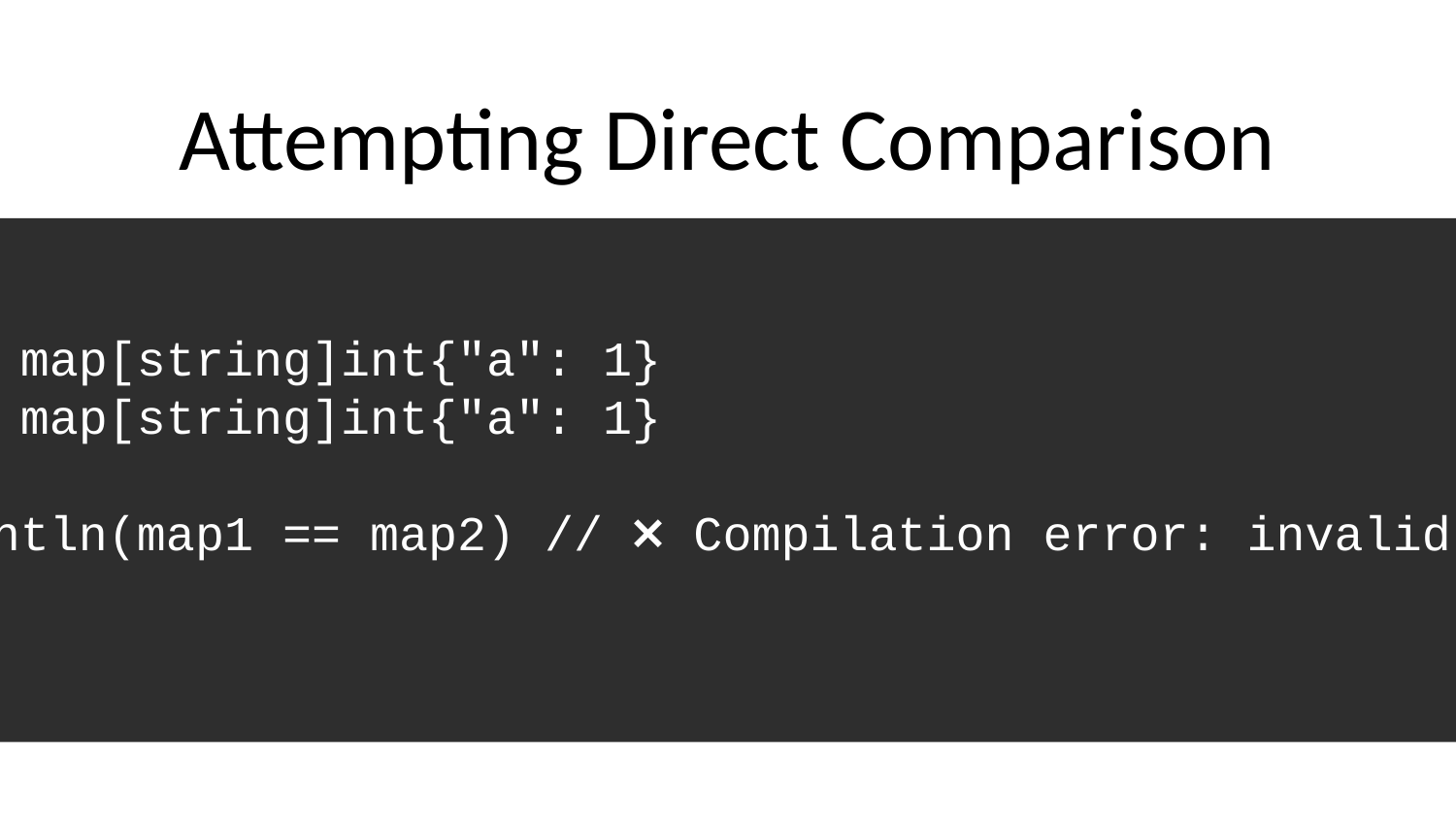

# Attempting Direct Comparison

```go
map1 := map[string]int{"a": 1}
map2 := map[string]int{"a": 1}
fmt.Println(map1 == map2) // ❌ Compilation error: invalid operation
```